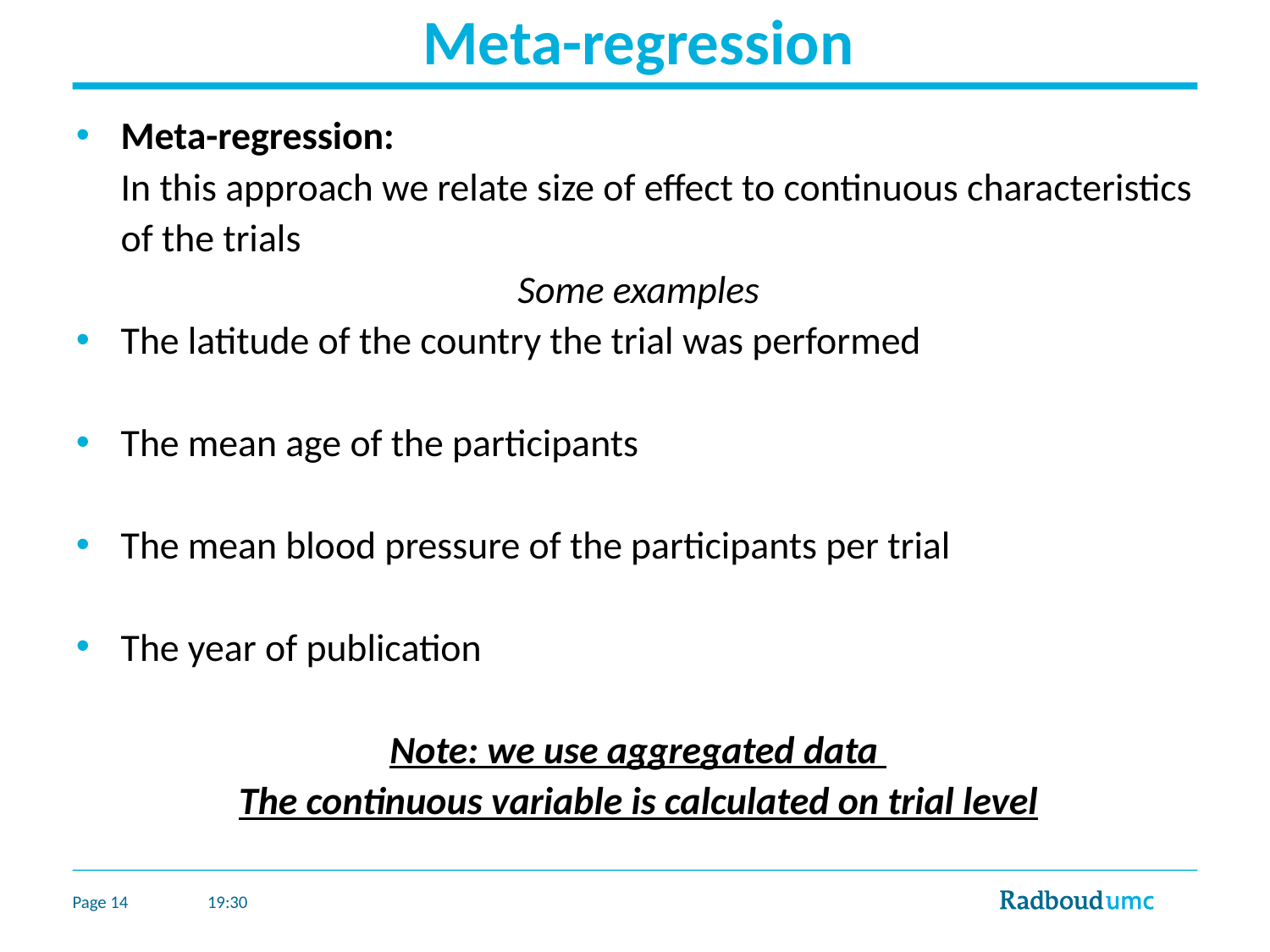

# Meta-regression
Meta-regression:
	In this approach we relate size of effect to continuous characteristics of the trials
Some examples
The latitude of the country the trial was performed

The mean age of the participants

The mean blood pressure of the participants per trial

The year of publication

Note: we use aggregated data
The continuous variable is calculated on trial level

Page 14
19:30